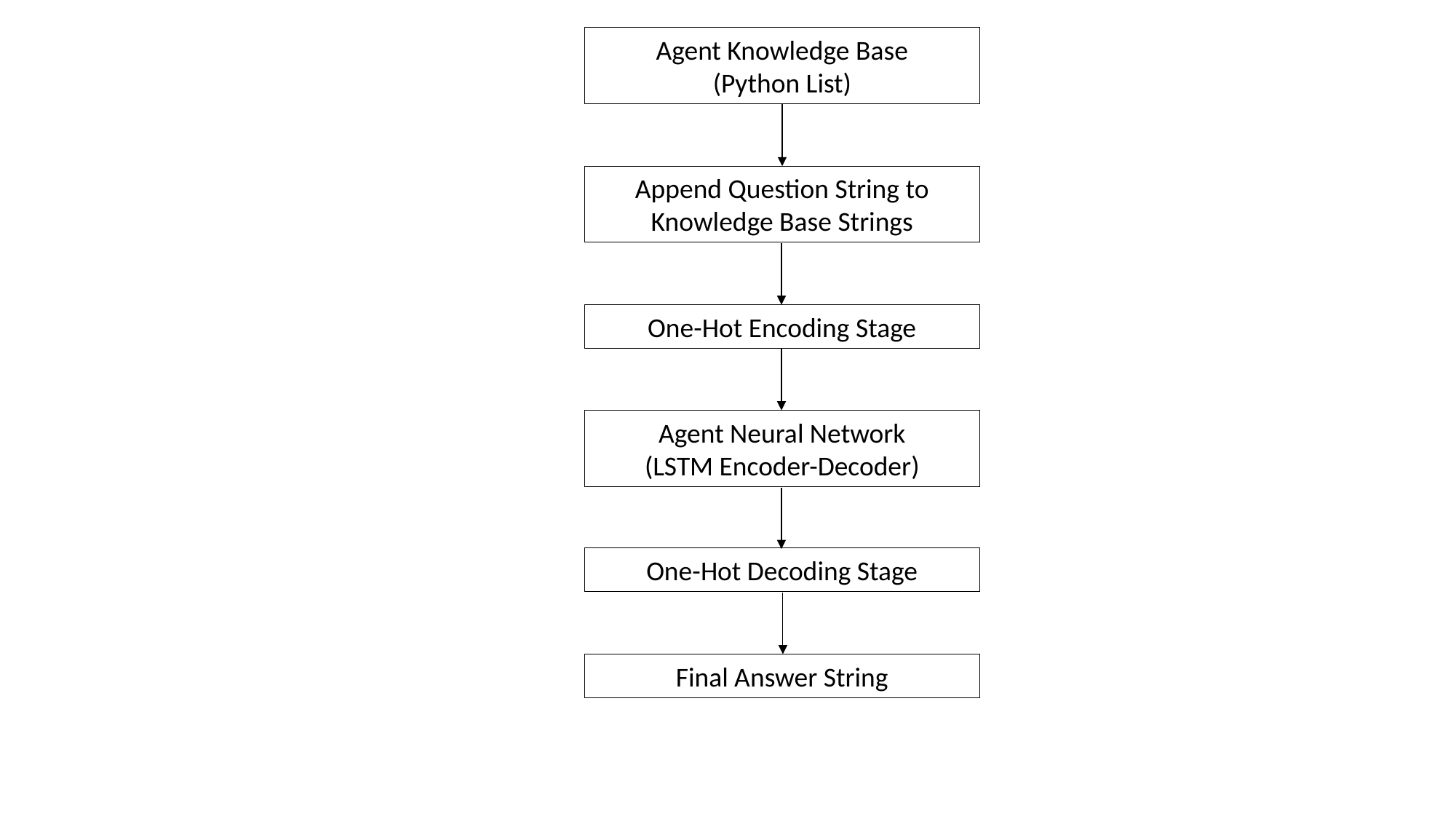

Agent Knowledge Base
(Python List)
Append Question String to Knowledge Base Strings
One-Hot Encoding Stage
Agent Neural Network
(LSTM Encoder-Decoder)
One-Hot Decoding Stage
Final Answer String